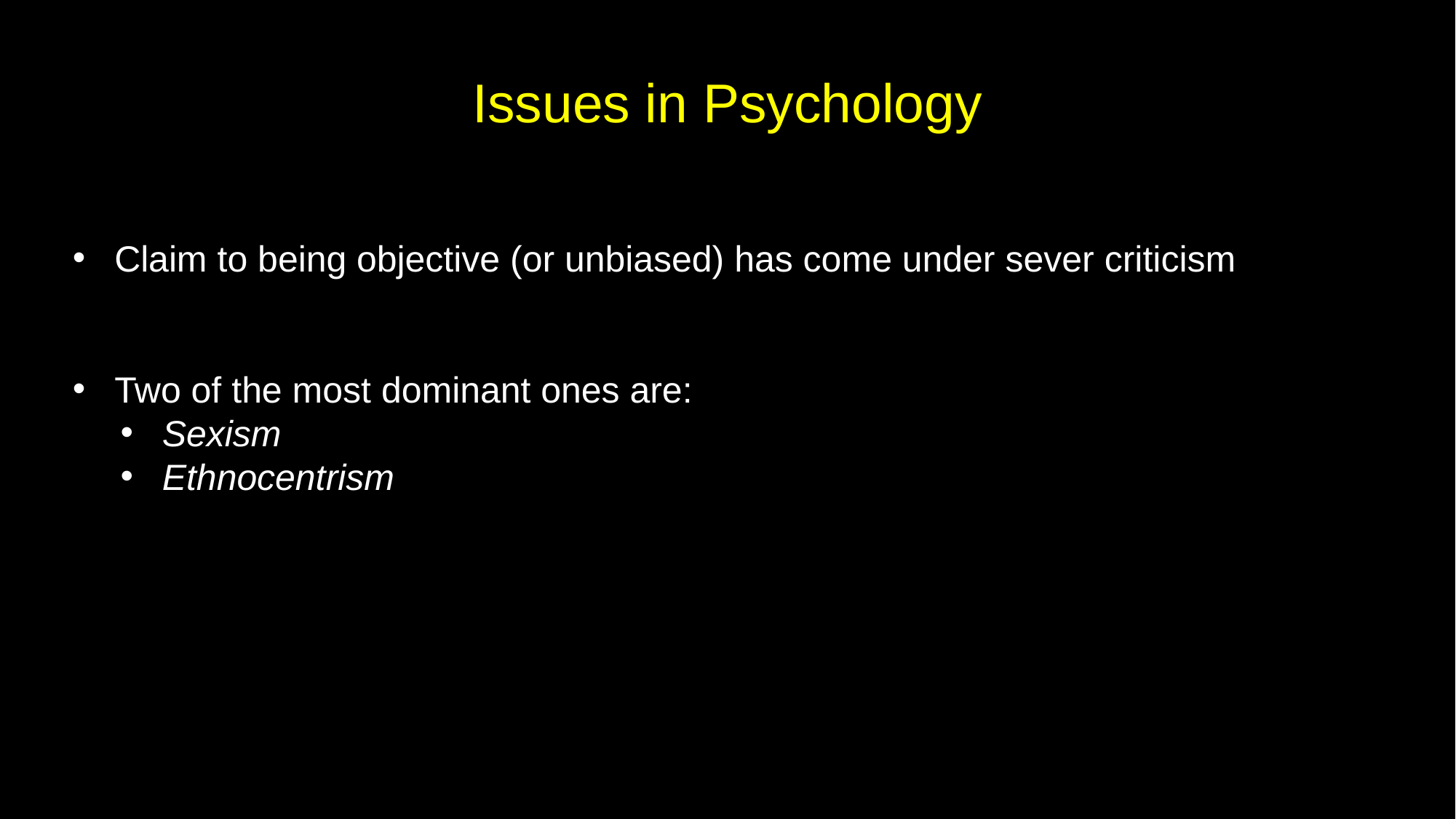

# Issues in Psychology

Claim to being objective (or unbiased) has come under sever criticism

Two of the most dominant ones are:
Sexism
Ethnocentrism